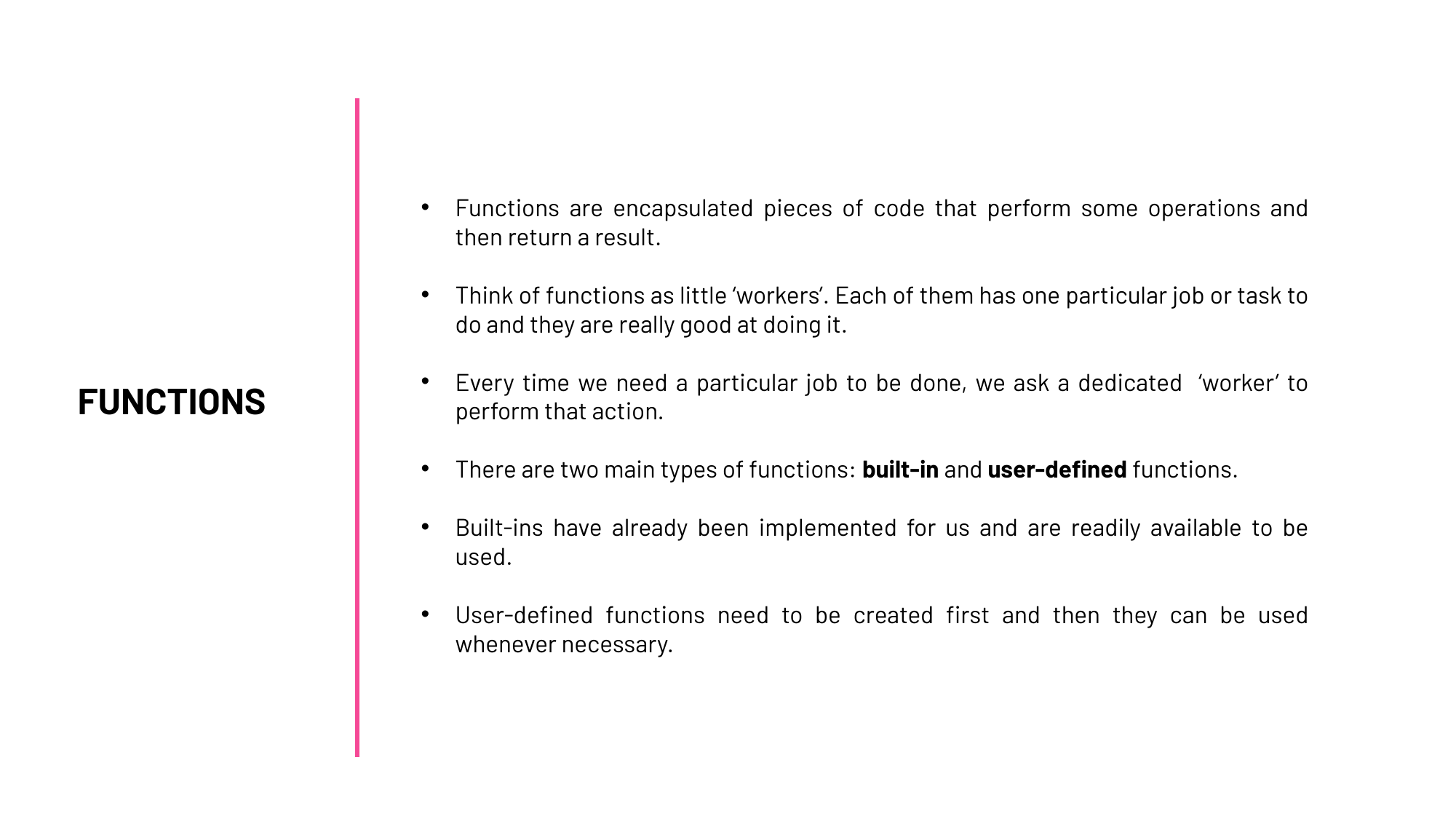

Functions are encapsulated pieces of code that perform some operations and then return a result.

Think of functions as little ‘workers’. Each of them has one particular job or task to do and they are really good at doing it.

Every time we need a particular job to be done, we ask a dedicated  ‘worker’ to perform that action.

There are two main types of functions: built-in and user-defined functions.

Built-ins have already been implemented for us and are readily available to be used.

User-defined functions need to be created first and then they can be used whenever necessary.
FUNCTIONS